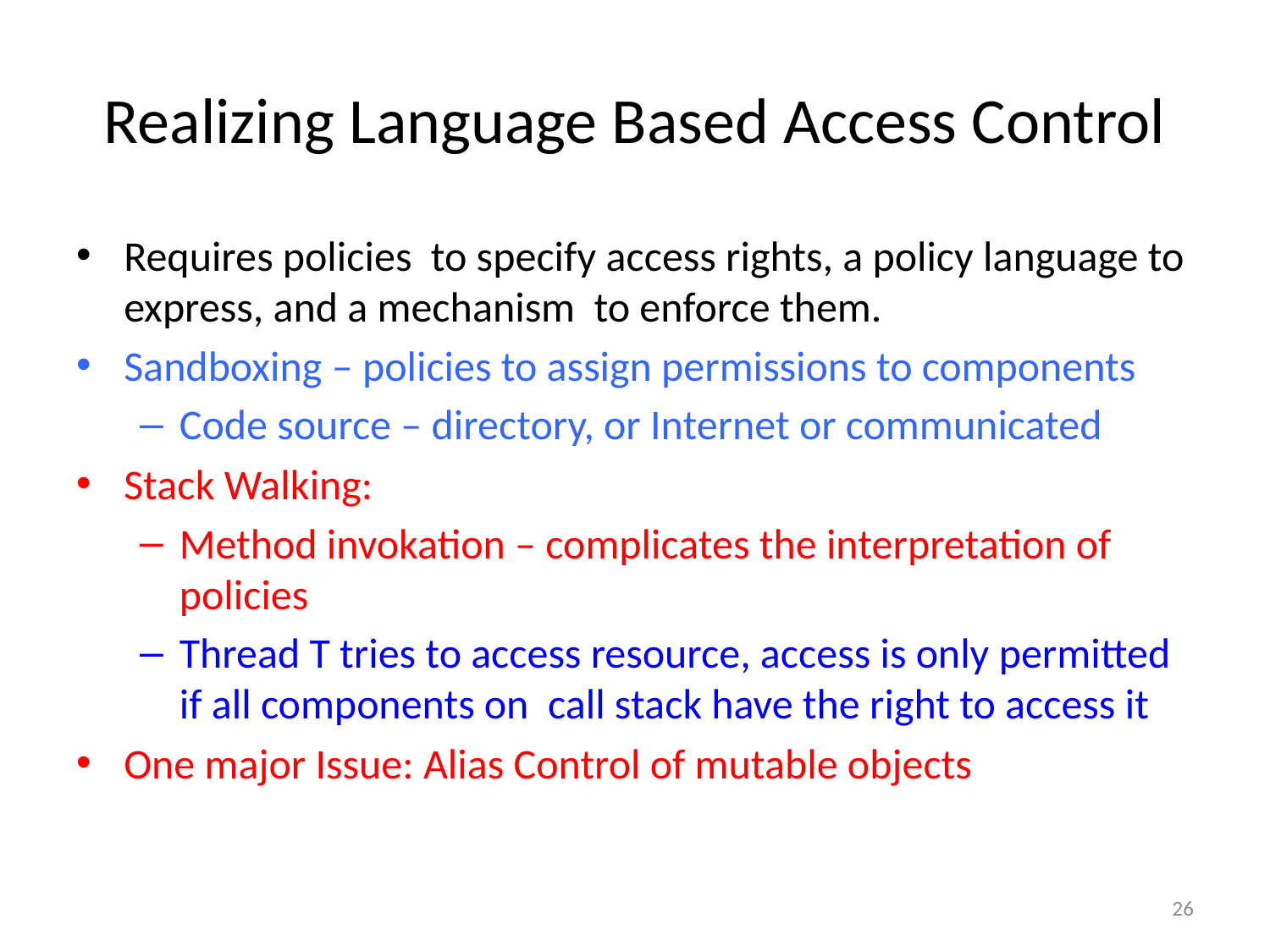

# Realizing Language Based Access Control
Requires policies  to specify access rights, a policy language to express, and a mechanism  to enforce them.
Sandboxing – policies to assign permissions to components
Code source – directory, or Internet or communicated
Stack Walking:
Method invokation – complicates the interpretation of policies
Thread T tries to access resource, access is only permitted if all components on  call stack have the right to access it
One major Issue: Alias Control of mutable objects

26